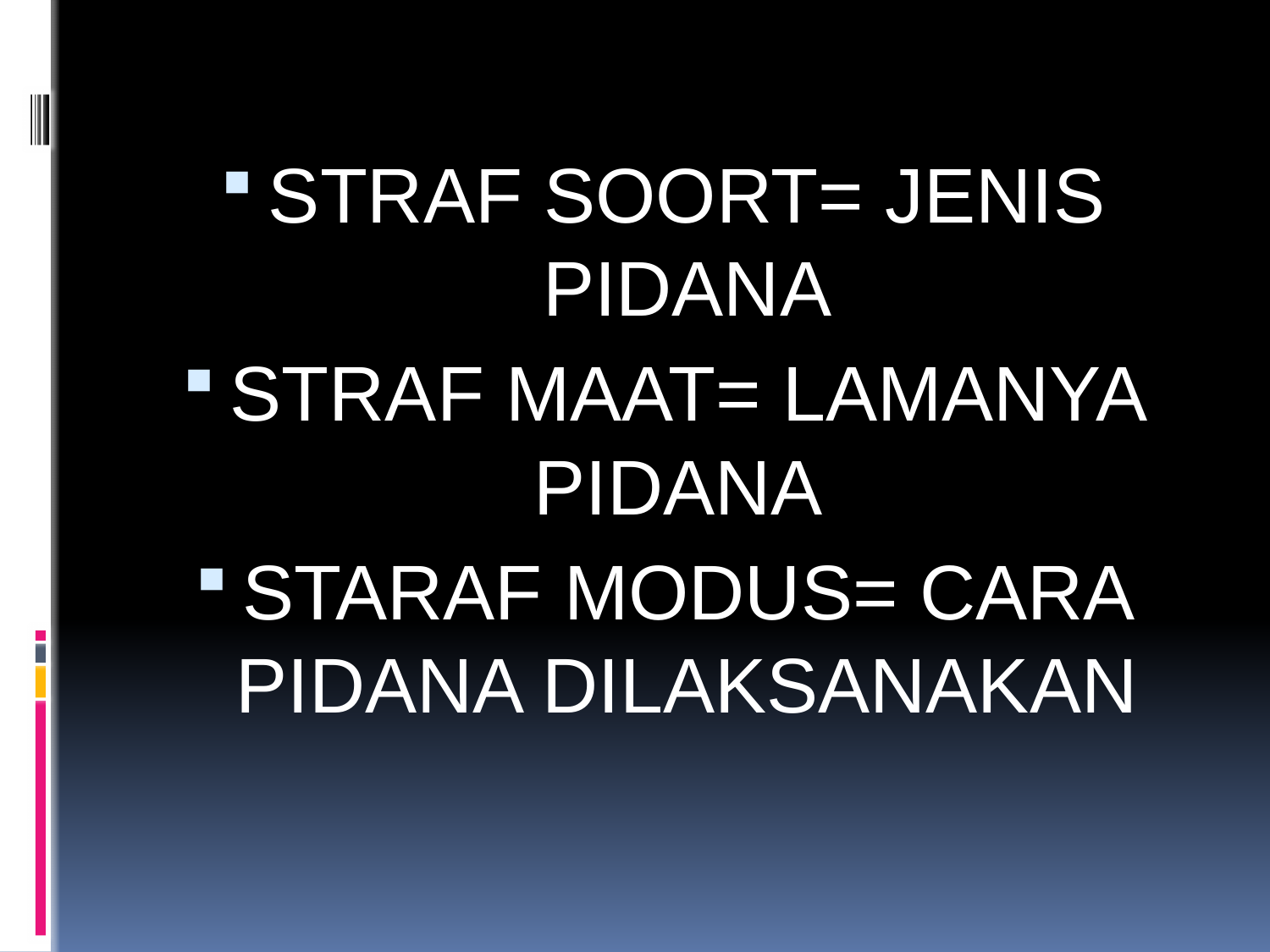

STRAF SOORT= JENIS PIDANA
STRAF MAAT= LAMANYA PIDANA
STARAF MODUS= CARA PIDANA DILAKSANAKAN